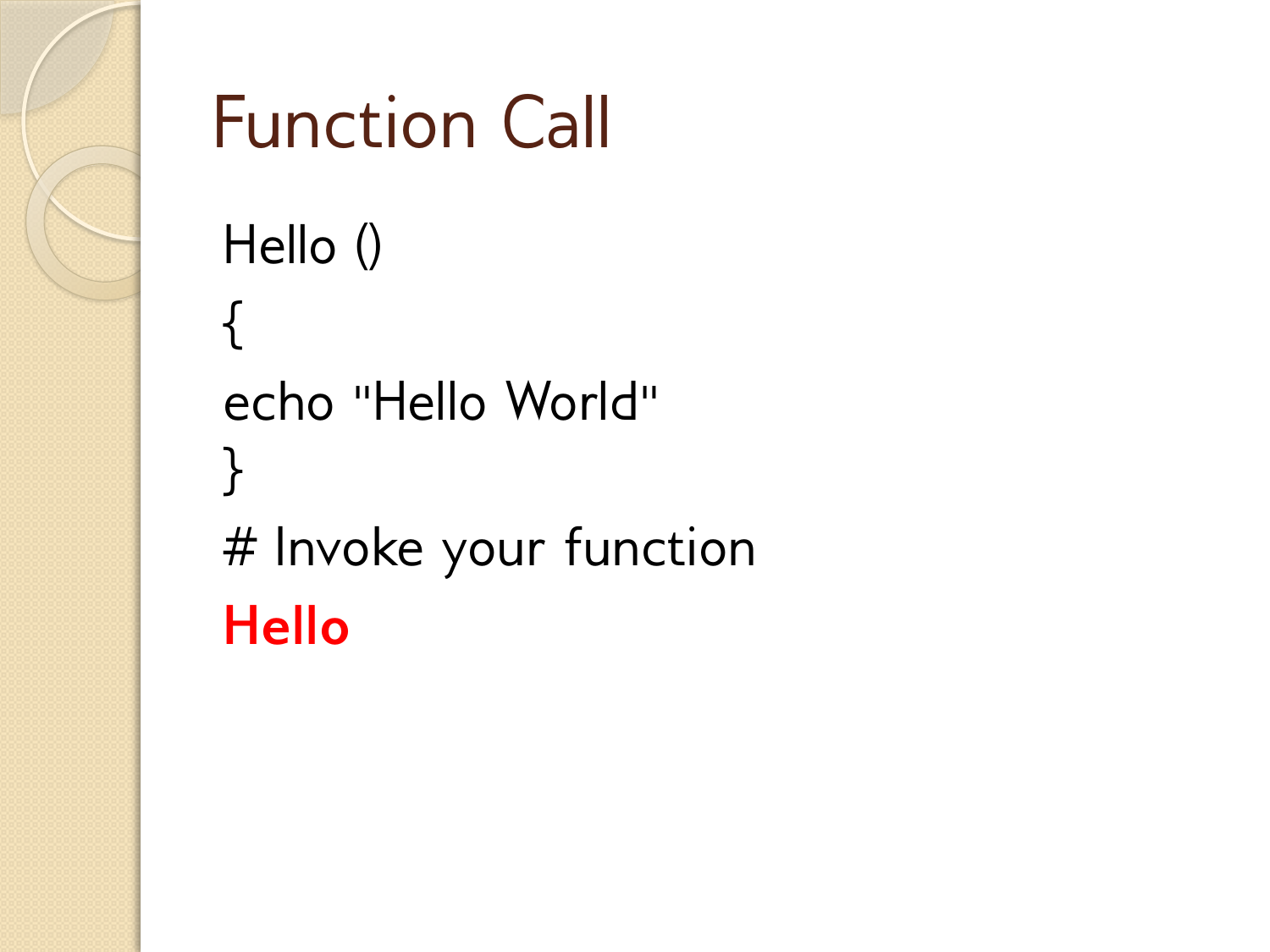

# Function Call
Hello ()
{
echo "Hello World"
}
# Invoke your function
Hello